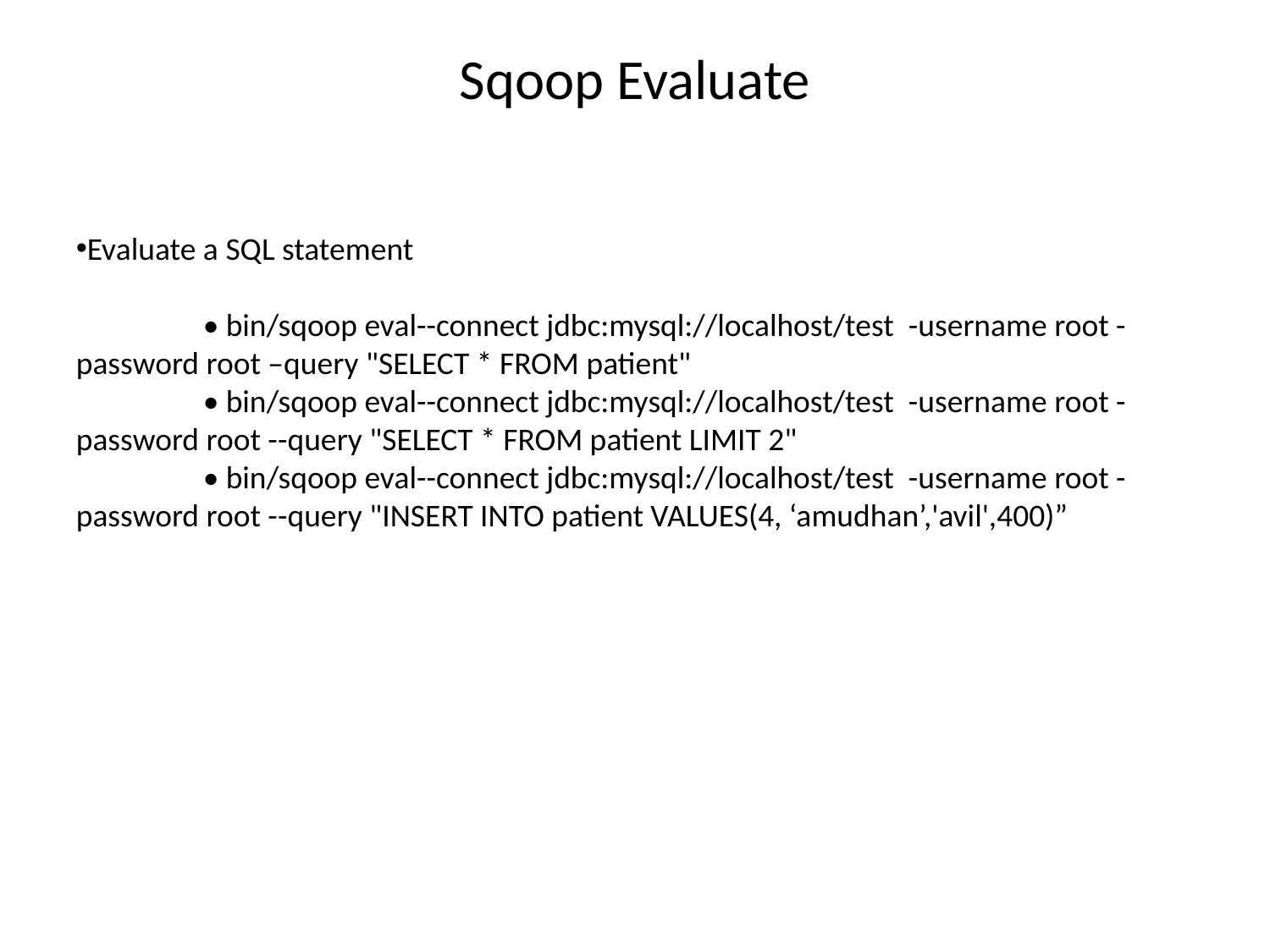

Sqoop Evaluate
Evaluate a SQL statement

	• bin/sqoop eval--connect jdbc:mysql://localhost/test  -username root -password root –query "SELECT * FROM patient"
	• bin/sqoop eval--connect jdbc:mysql://localhost/test  -username root -password root --query "SELECT * FROM patient LIMIT 2"
	• bin/sqoop eval--connect jdbc:mysql://localhost/test  -username root -password root --query "INSERT INTO patient VALUES(4, ‘amudhan’,'avil',400)”